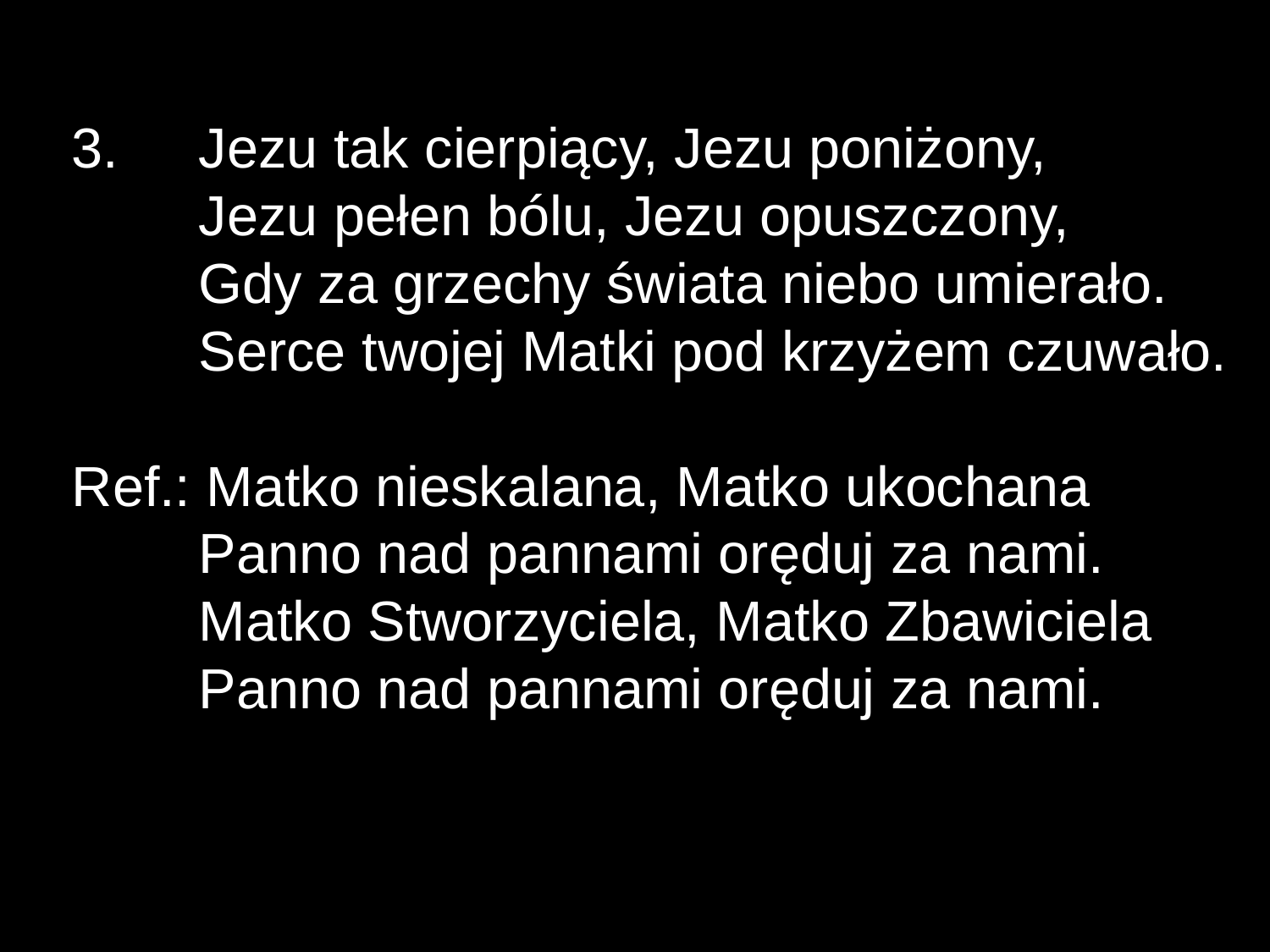

3. 	Jezu tak cierpiący, Jezu poniżony,
	Jezu pełen bólu, Jezu opuszczony,
	Gdy za grzechy świata niebo umierało.
	Serce twojej Matki pod krzyżem czuwało.

Ref.: Matko nieskalana, Matko ukochana
	Panno nad pannami oręduj za nami.
	Matko Stworzyciela, Matko Zbawiciela
	Panno nad pannami oręduj za nami.